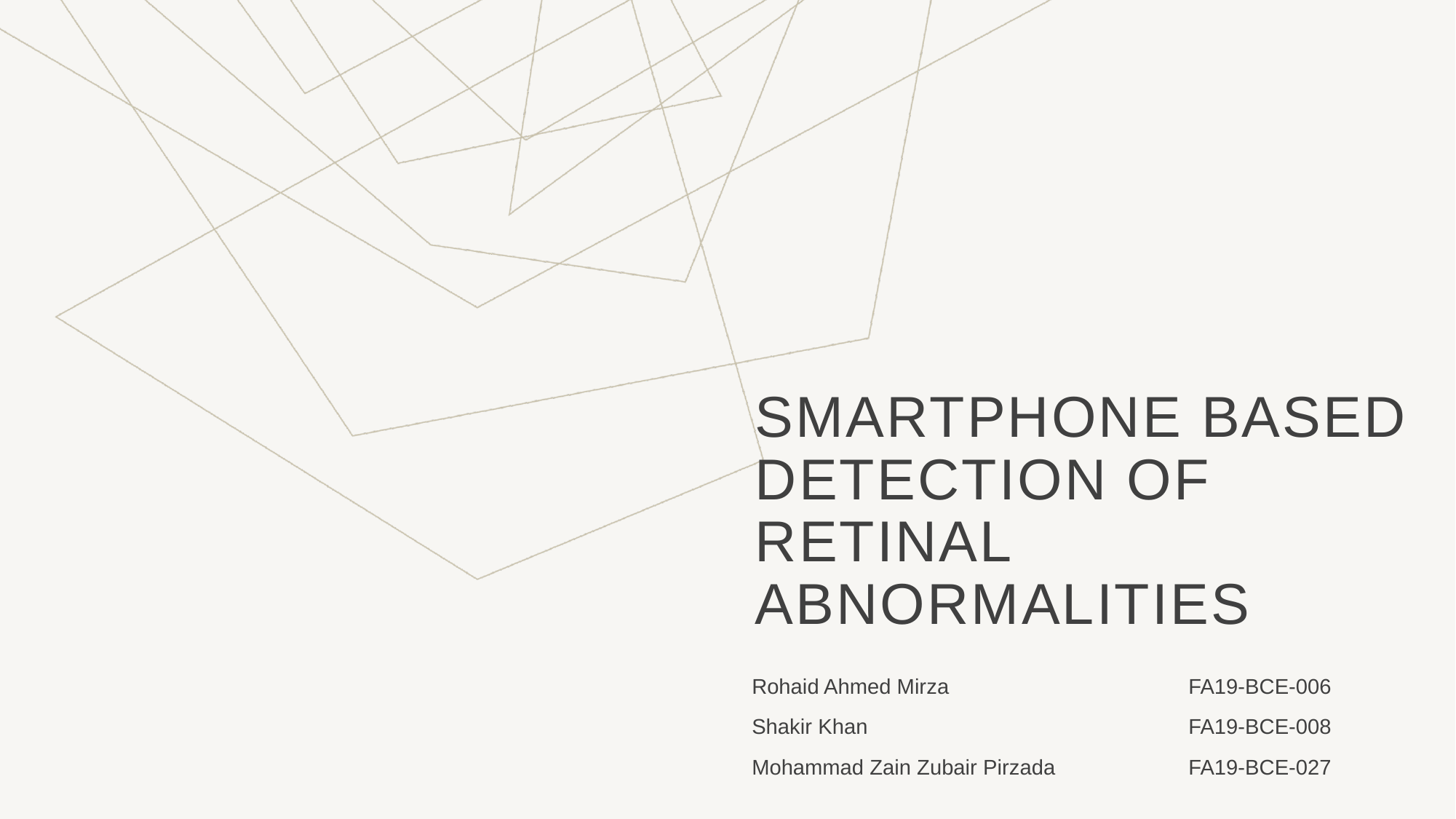

# Smartphone based detection of retinal abnormalities
Rohaid Ahmed Mirza			FA19-BCE-006
Shakir Khan			FA19-BCE-008
Mohammad Zain Zubair Pirzada		FA19-BCE-027